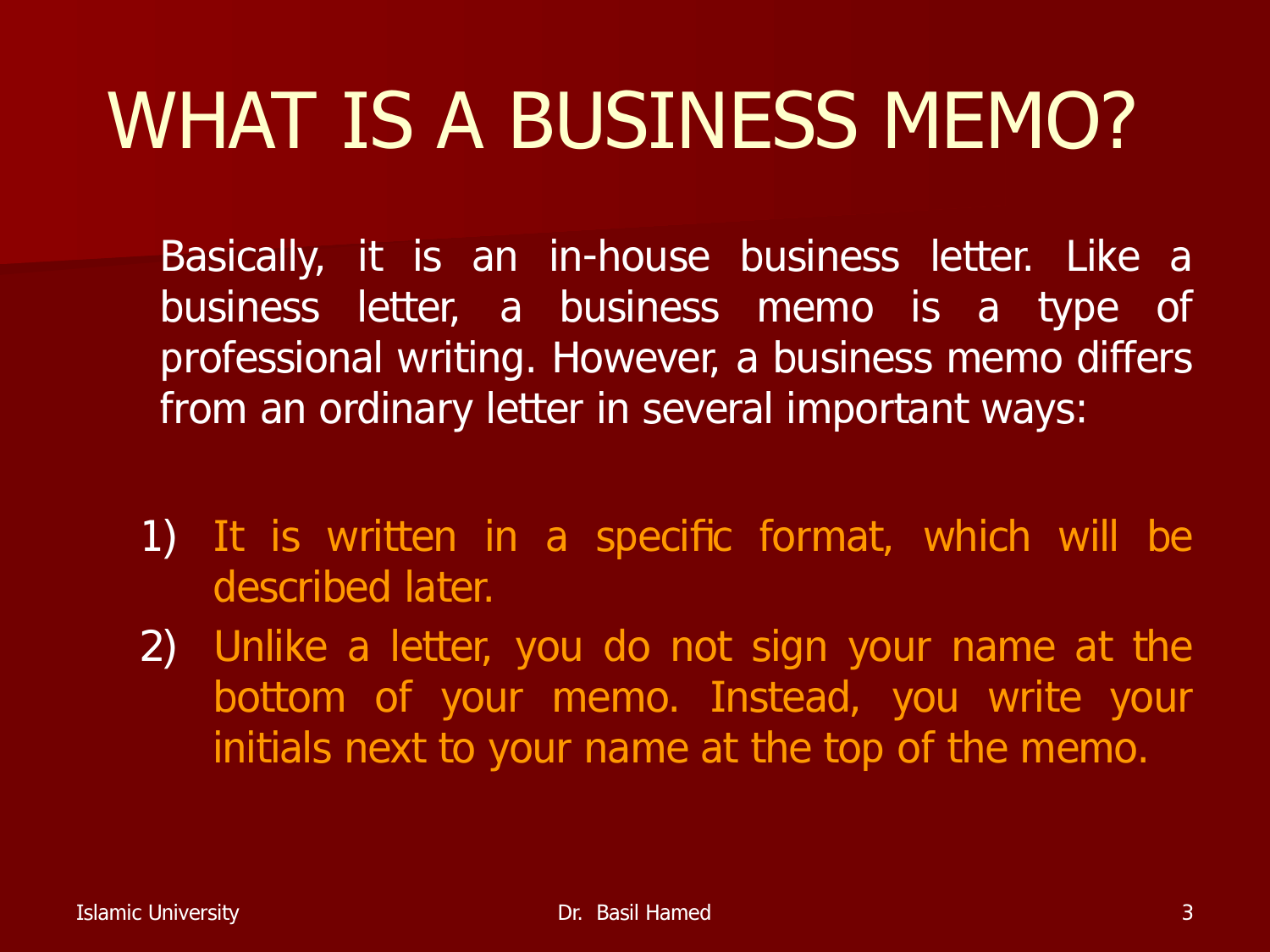

# WHAT IS A BUSINESS MEMO?
	Basically, it is an in-house business letter. Like a business letter, a business memo is a type of professional writing. However, a business memo differs from an ordinary letter in several important ways:

It is written in a specific format, which will be described later.
Unlike a letter, you do not sign your name at the bottom of your memo. Instead, you write your initials next to your name at the top of the memo.
Islamic University
Dr.  Basil Hamed
3